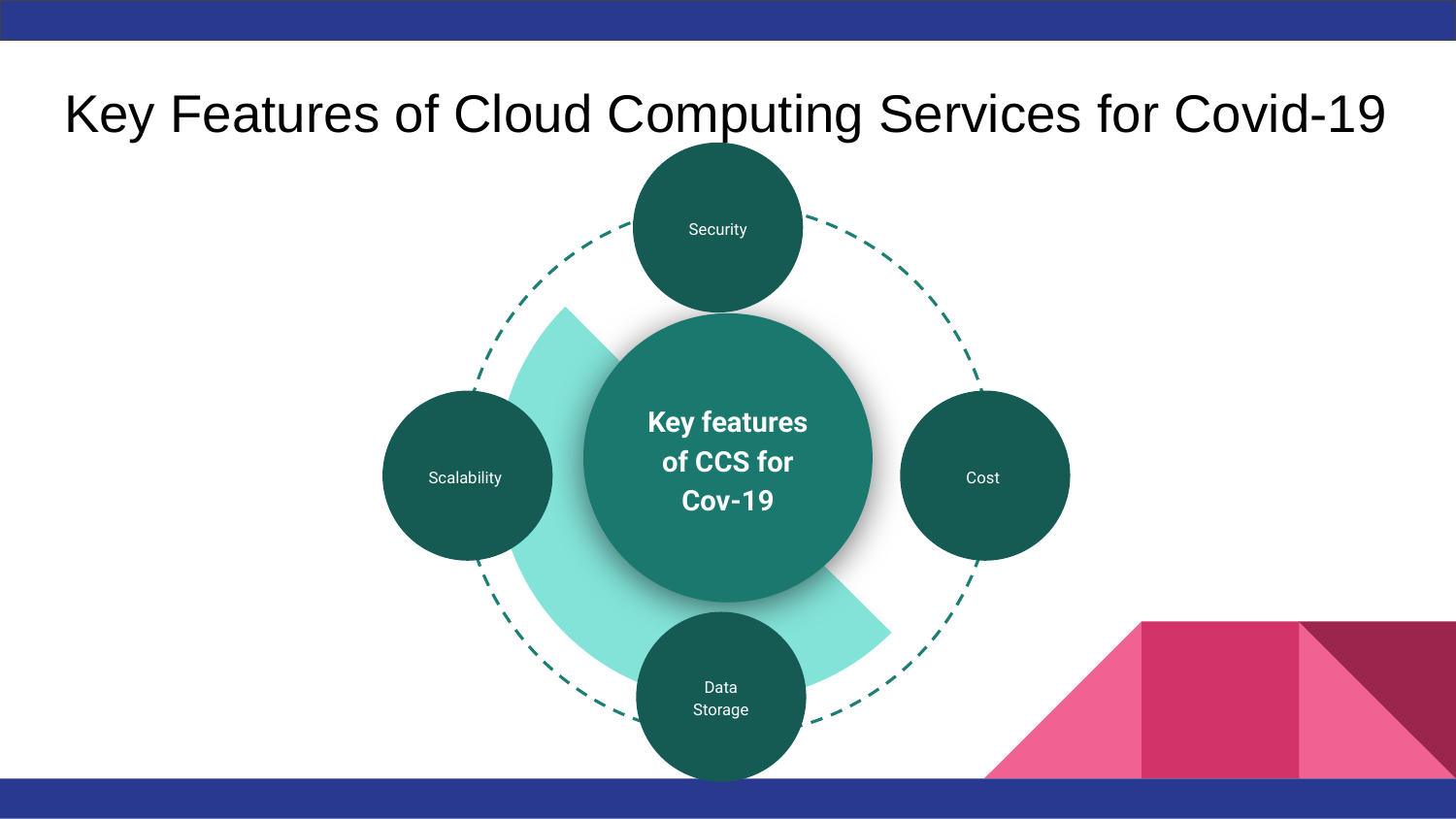

# Key Features of Cloud Computing Services for Covid-19

Security

Key features of CCS for Cov-19

Scalability

Cost

Data Storage